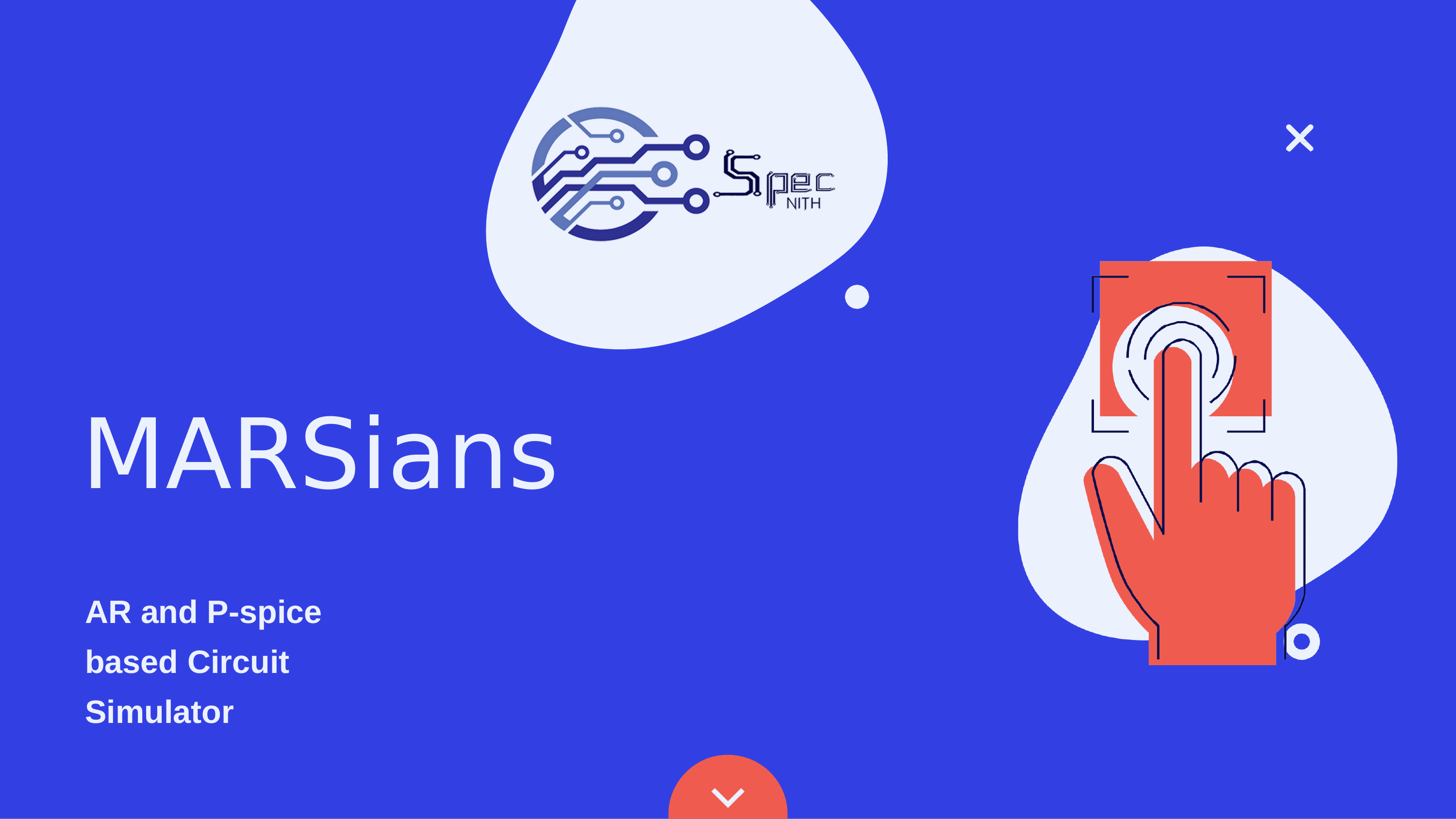

# MARSians
AR and P-spice based Circuit Simulator